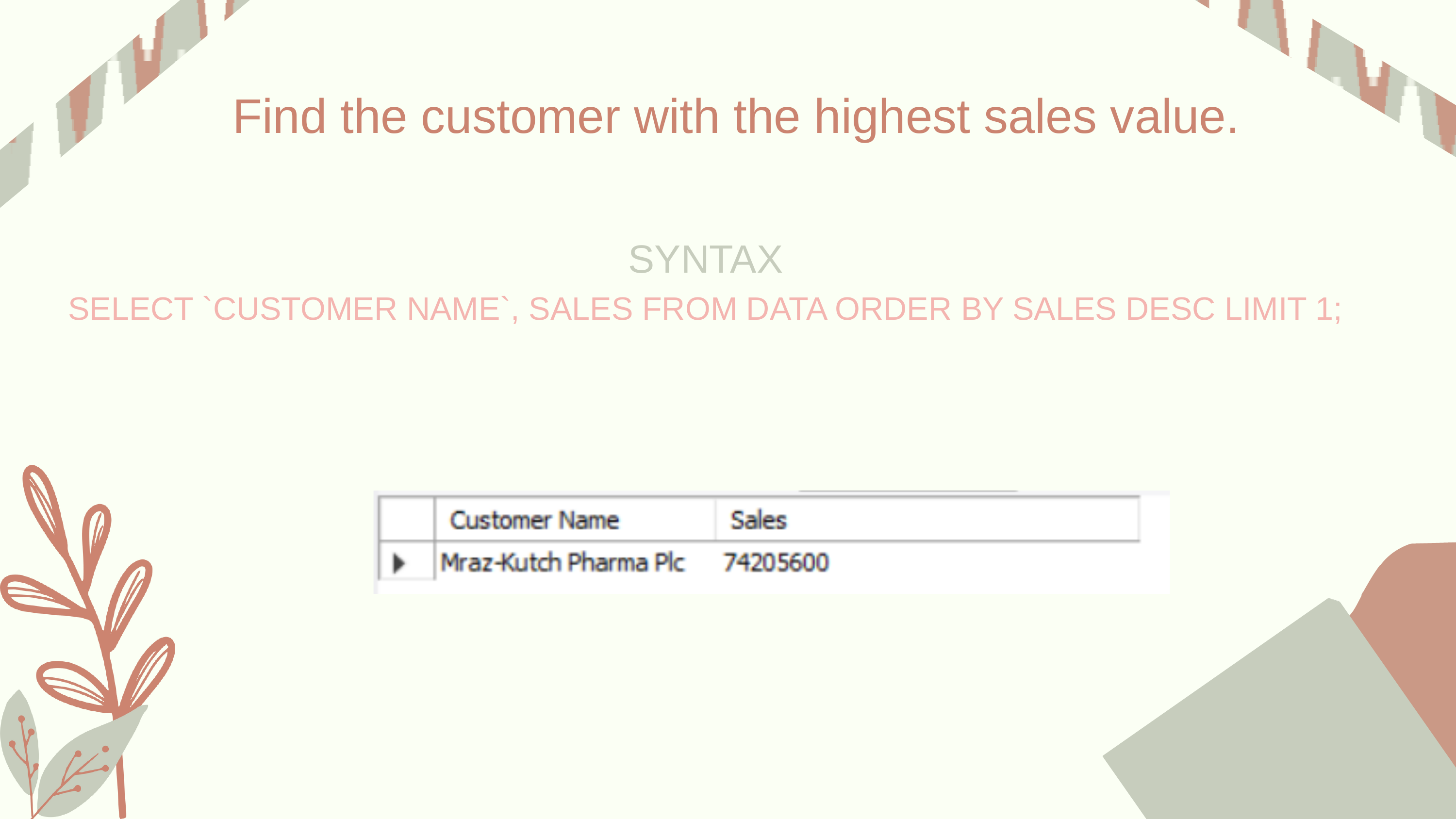

Find the customer with the highest sales value.

SYNTAX
SELECT `CUSTOMER NAME`, SALES FROM DATA ORDER BY SALES DESC LIMIT 1;